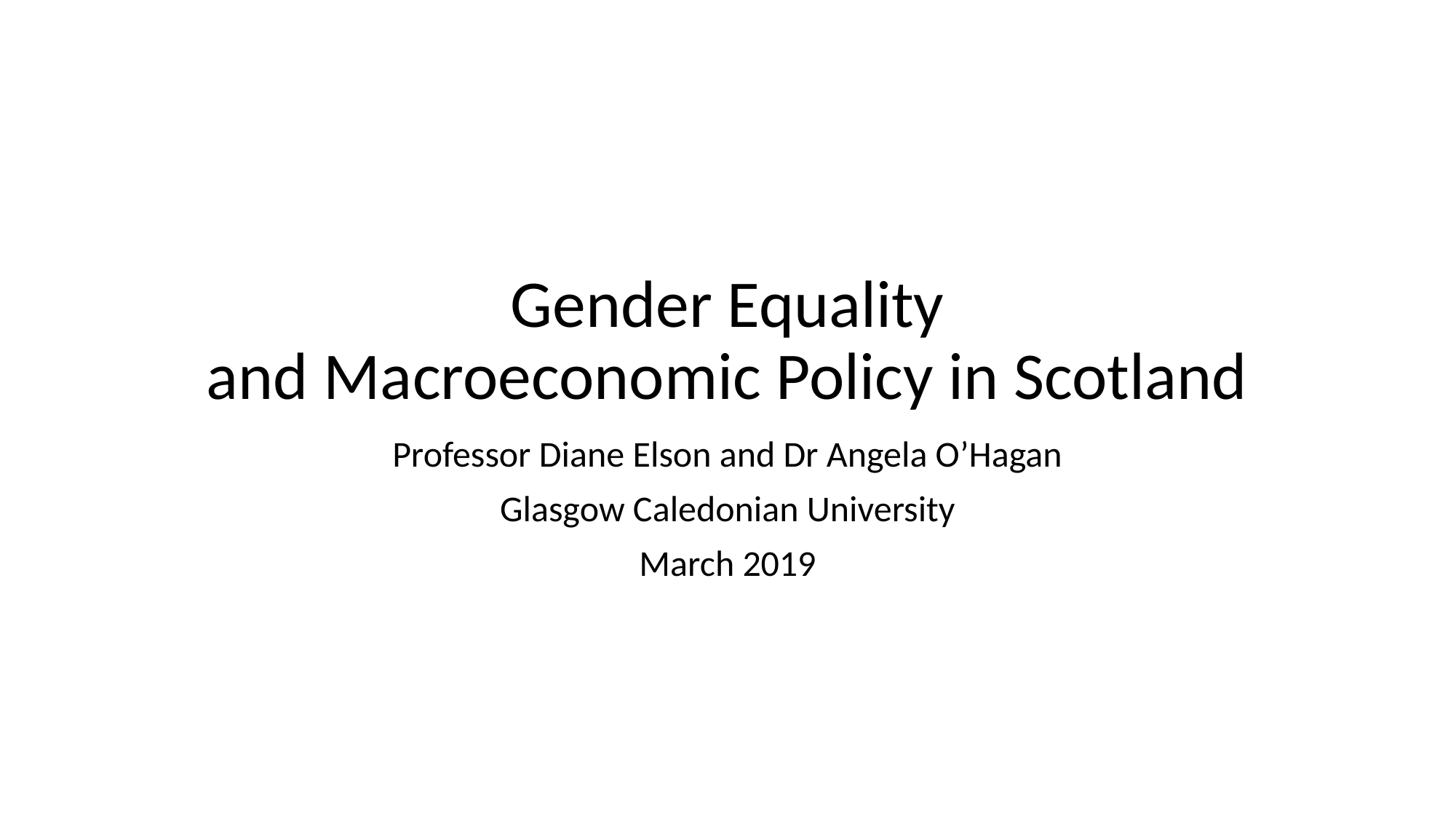

# Gender Equality and Macroeconomic Policy in Scotland
Professor Diane Elson and Dr Angela O’Hagan
Glasgow Caledonian University
March 2019